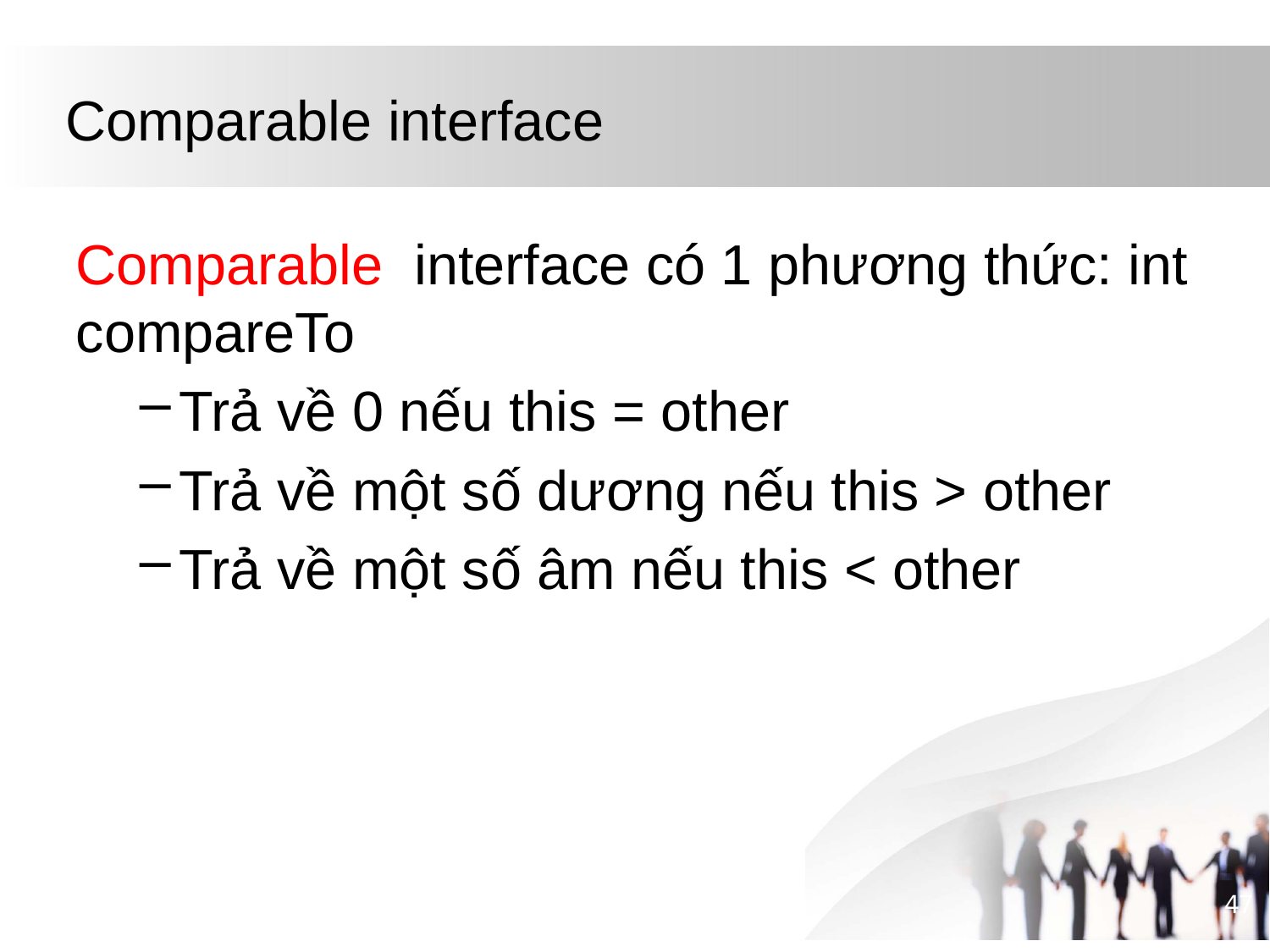

# Comparable interface
Comparable  interface có 1 phương thức: int compareTo
Trả về 0 nếu this = other
Trả về một số dương nếu this > other
Trả về một số âm nếu this < other

47